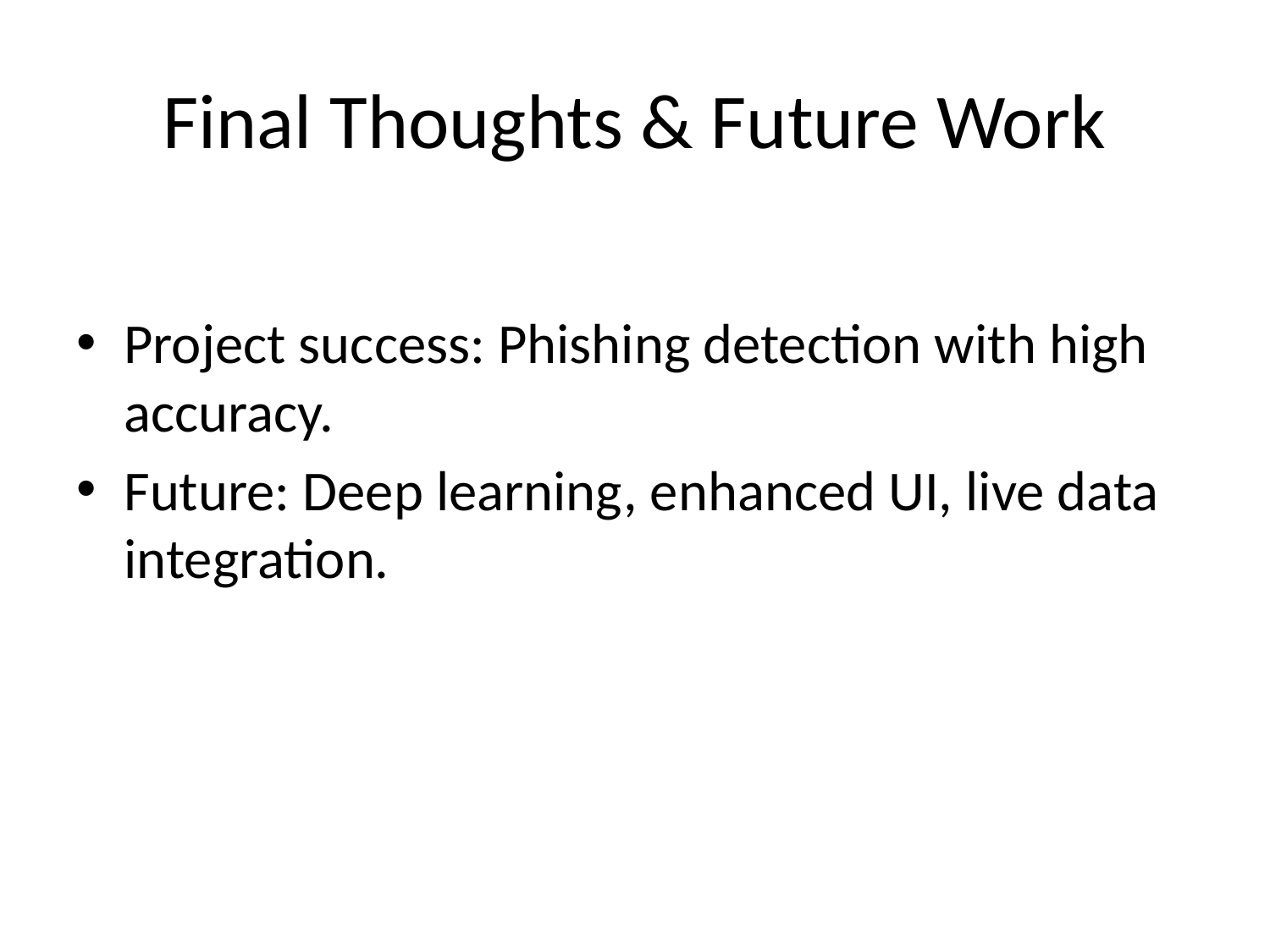

# Final Thoughts & Future Work

Project success: Phishing detection with high accuracy.
Future: Deep learning, enhanced UI, live data integration.